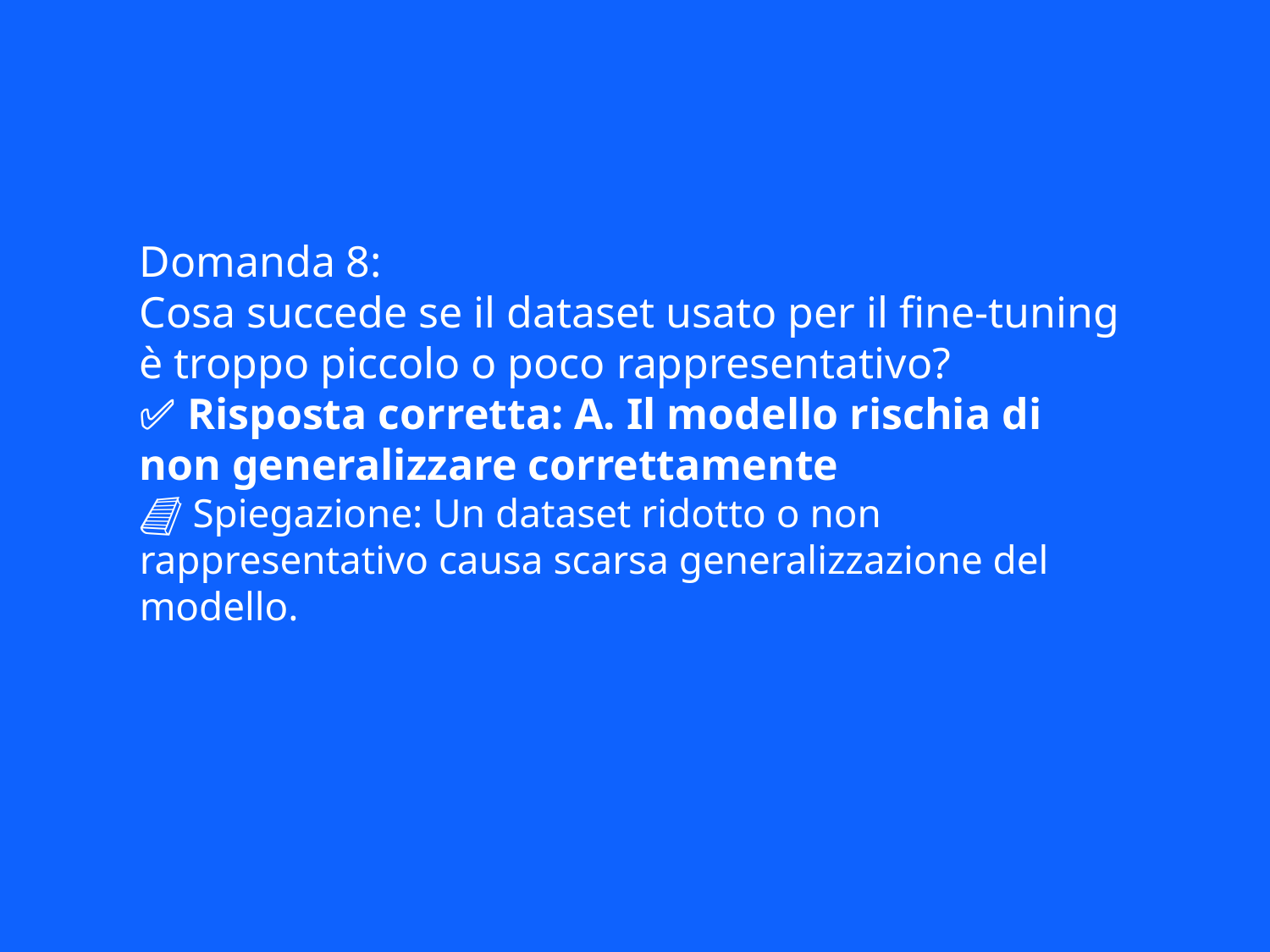

Domanda 8:
Cosa succede se il dataset usato per il fine-tuning è troppo piccolo o poco rappresentativo?
✅ Risposta corretta: A. Il modello rischia di non generalizzare correttamente
📘 Spiegazione: Un dataset ridotto o non rappresentativo causa scarsa generalizzazione del modello.